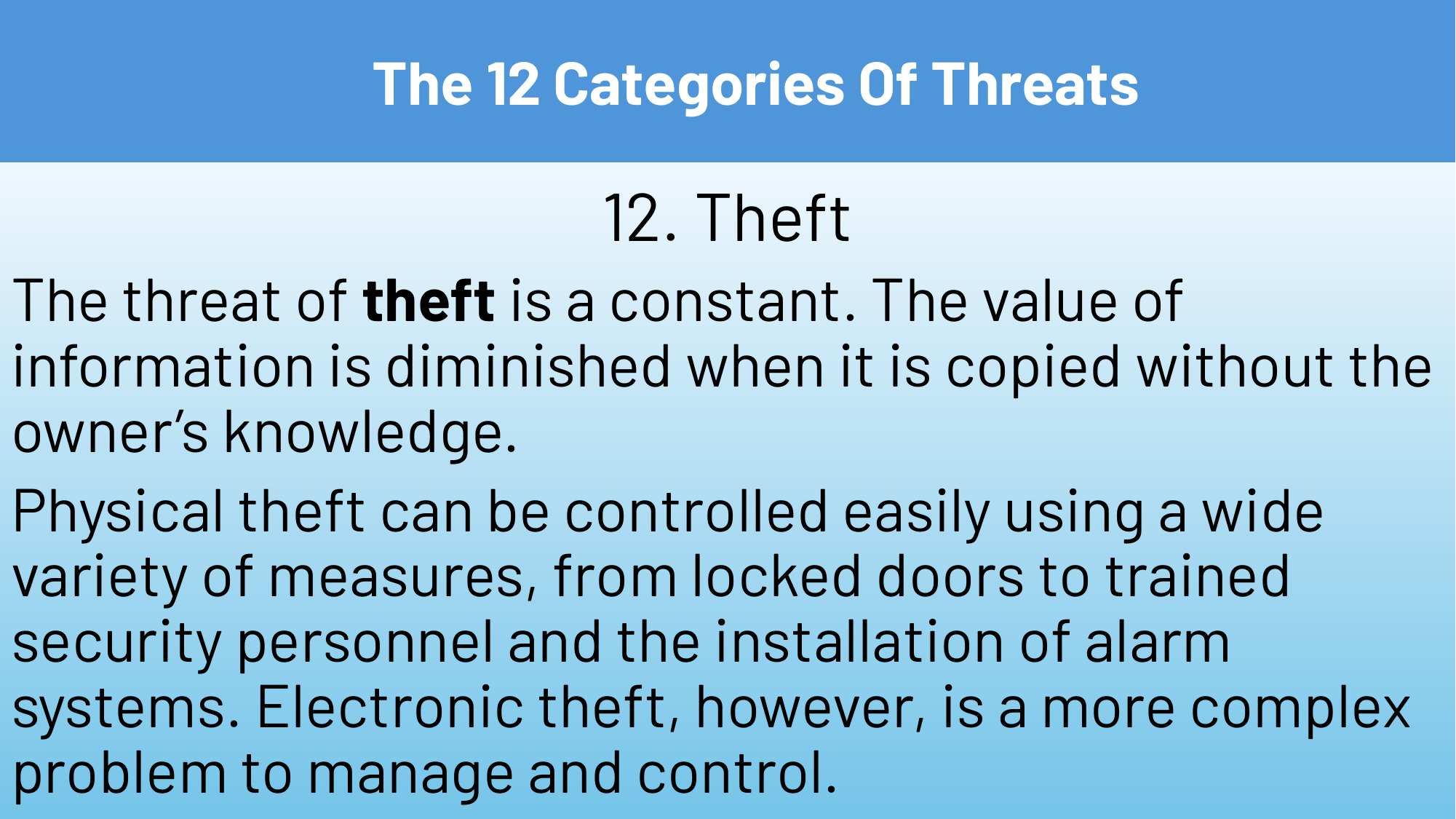

The 12 Categories Of Threats
12. Theft
The threat of theft is a constant. The value of information is diminished when it is copied without the owner’s knowledge.
Physical theft can be controlled easily using a wide variety of measures, from locked doors to trained security personnel and the installation of alarm systems. Electronic theft, however, is a more complex problem to manage and control.